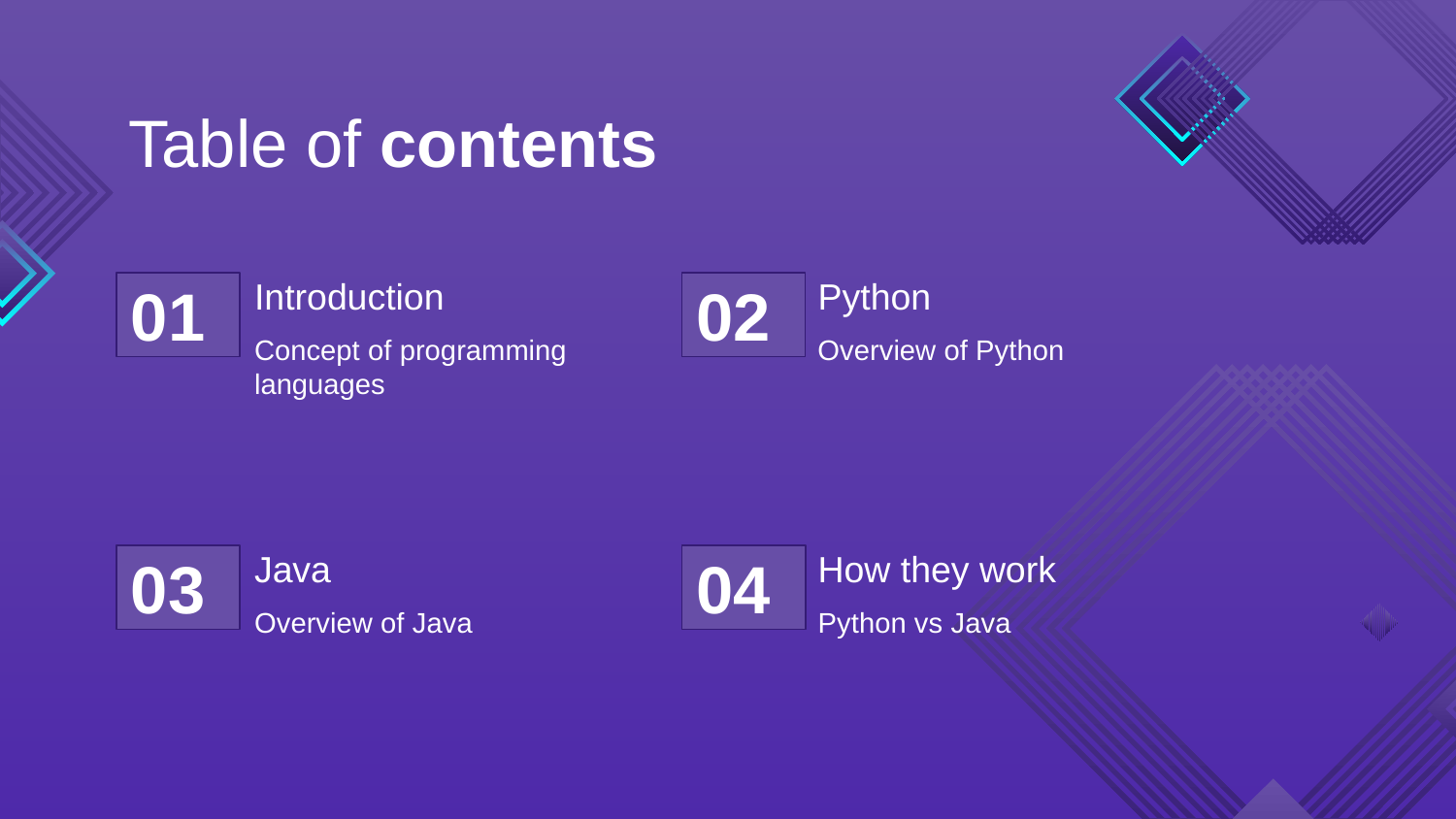

Table of contents
# Introduction
Python
01
02
Concept of programming languages
Overview of Python
Java
How they work
03
04
Overview of Java
Python vs Java